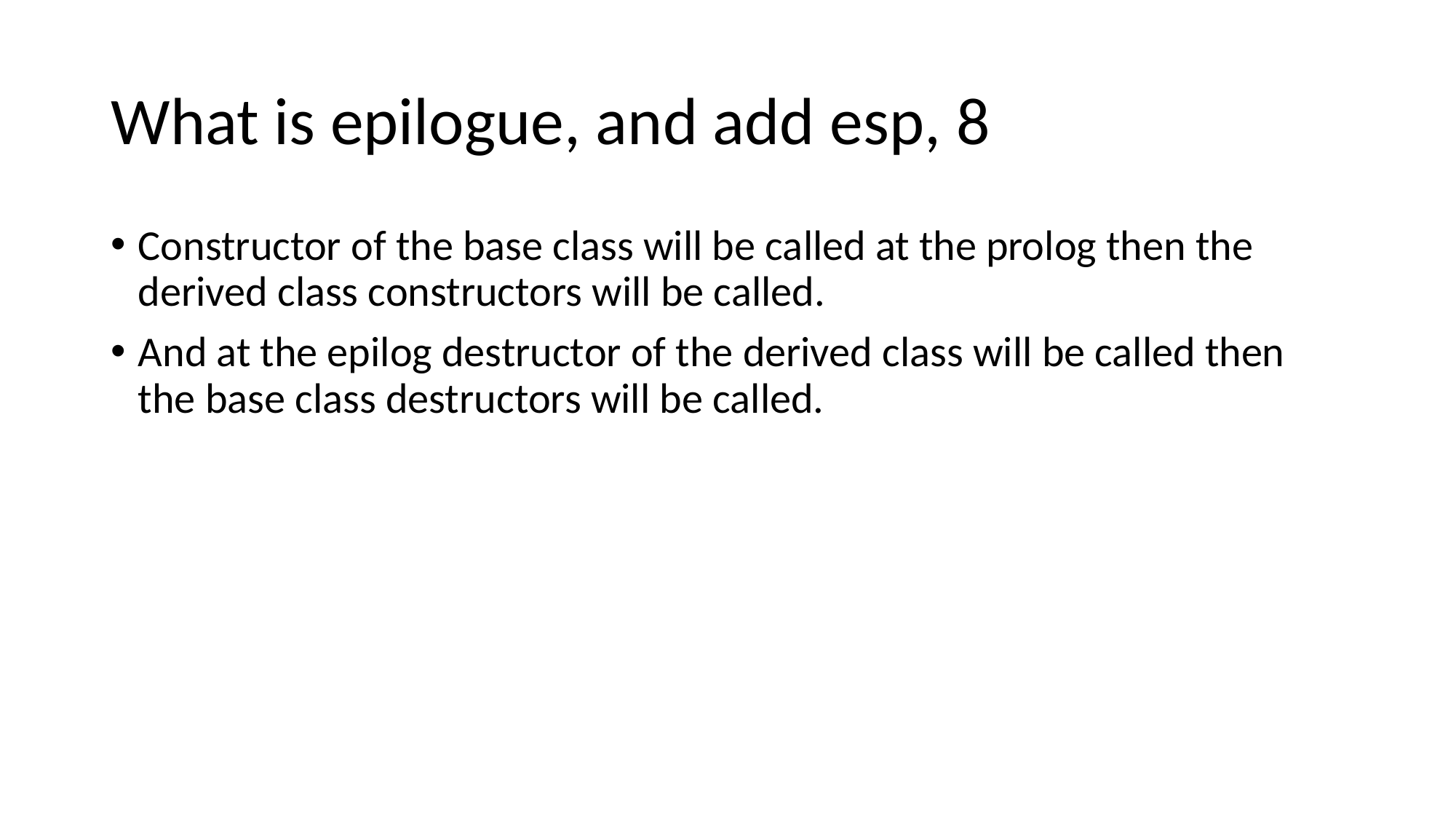

# What is epilogue, and add esp, 8
Constructor of the base class will be called at the prolog then the derived class constructors will be called.
And at the epilog destructor of the derived class will be called then the base class destructors will be called.